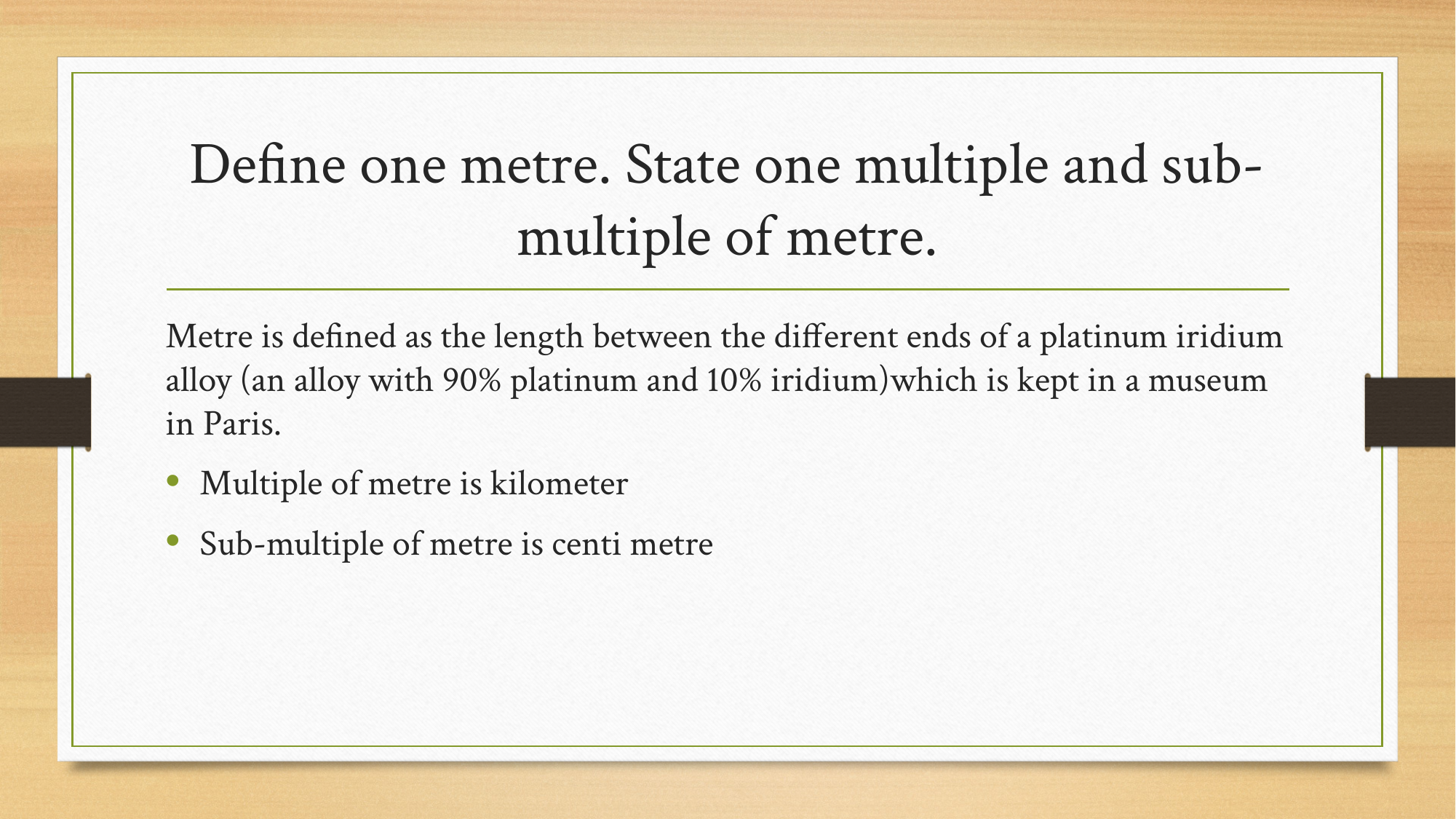

# Define one metre. State one multiple and sub-multiple of metre.
Metre is defined as the length between the different ends of a platinum iridium alloy (an alloy with 90% platinum and 10% iridium)which is kept in a museum in Paris.
Multiple of metre is kilometer
Sub-multiple of metre is centi metre